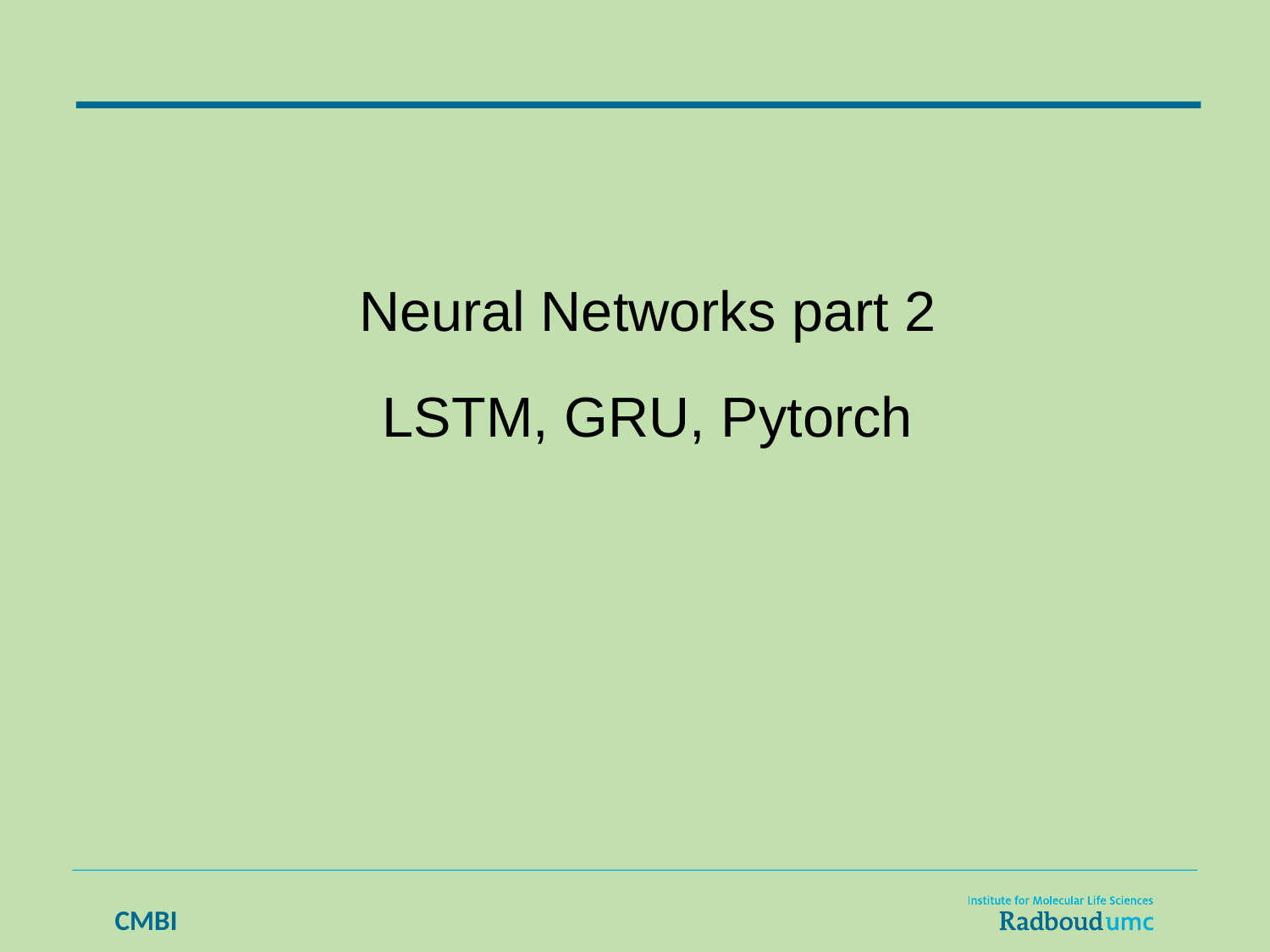

Neural Networks part 2
LSTM, GRU, Pytorch